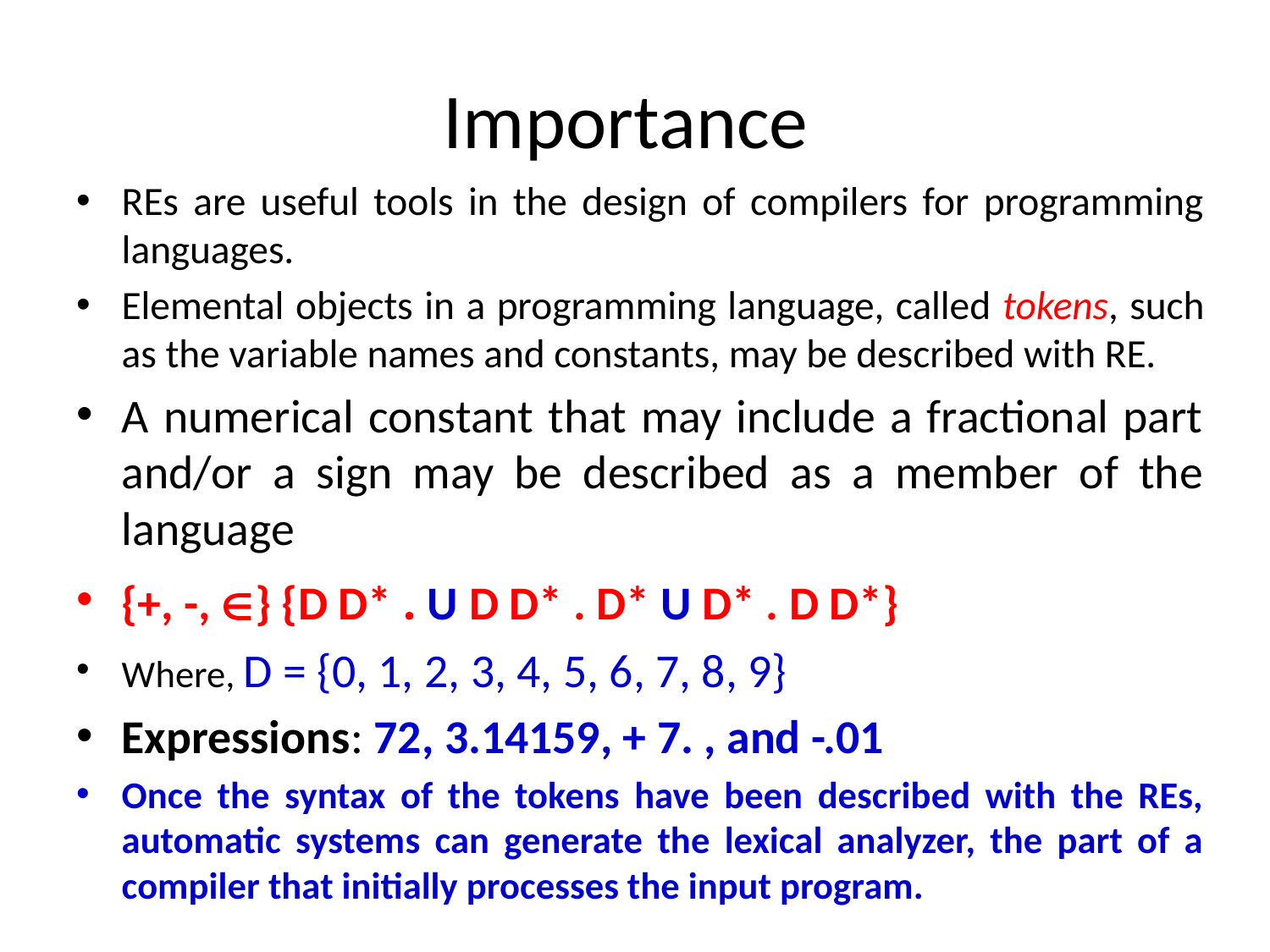

# Importance
REs are useful tools in the design of compilers for programming languages.
Elemental objects in a programming language, called tokens, such as the variable names and constants, may be described with RE.
A numerical constant that may include a fractional part and/or a sign may be described as a member of the language
{+, -, ∈} {D D* . U D D* . D* U D* . D D*}
Where, D = {0, 1, 2, 3, 4, 5, 6, 7, 8, 9}
Expressions: 72, 3.14159, + 7. , and -.01
Once the syntax of the tokens have been described with the REs, automatic systems can generate the lexical analyzer, the part of a compiler that initially processes the input program.